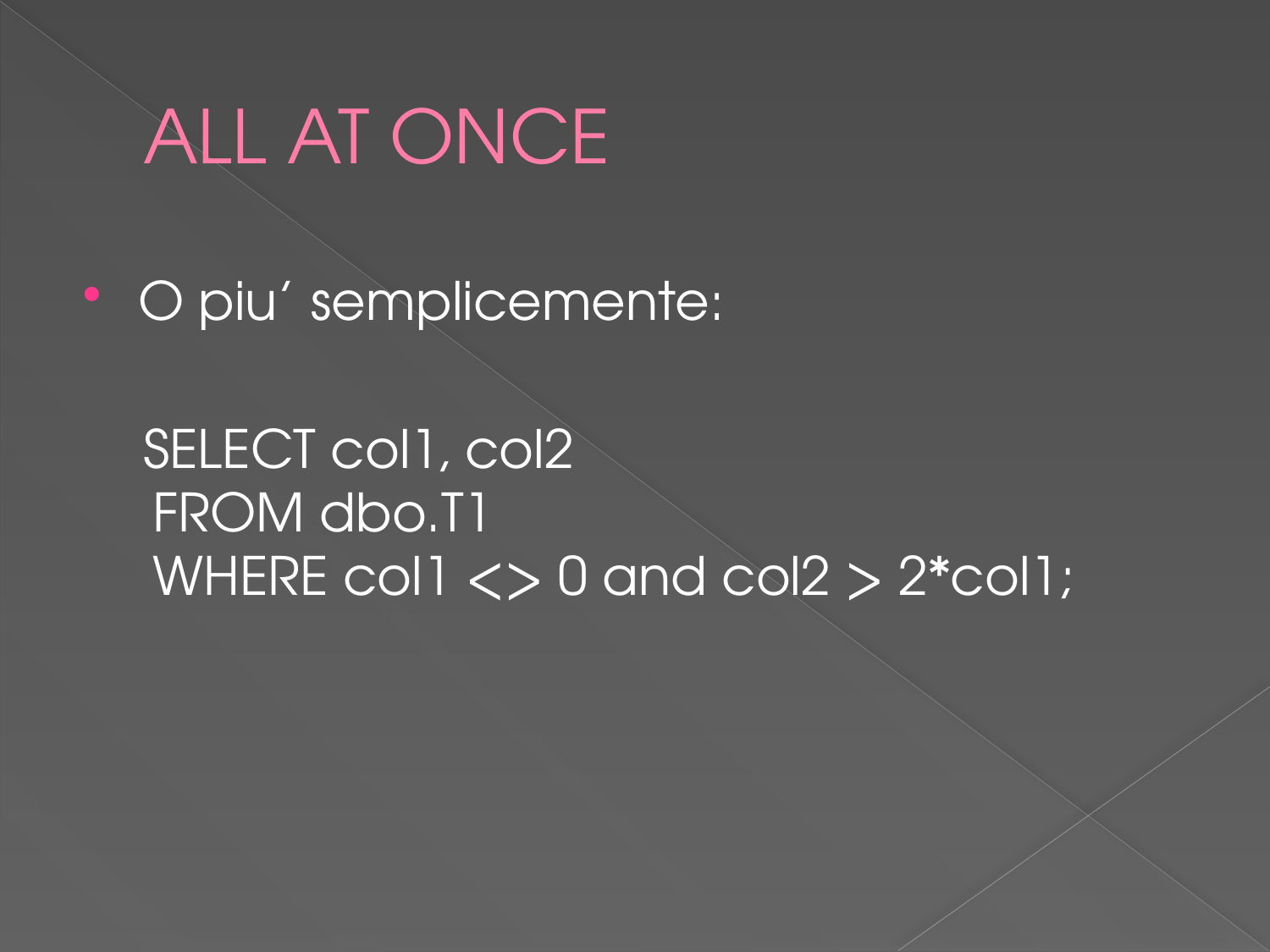

# ALL AT ONCE
O piu’ semplicemente:

    SELECT col1, col2
 FROM dbo.T1
 WHERE col1 <> 0 and col2 > 2*col1;